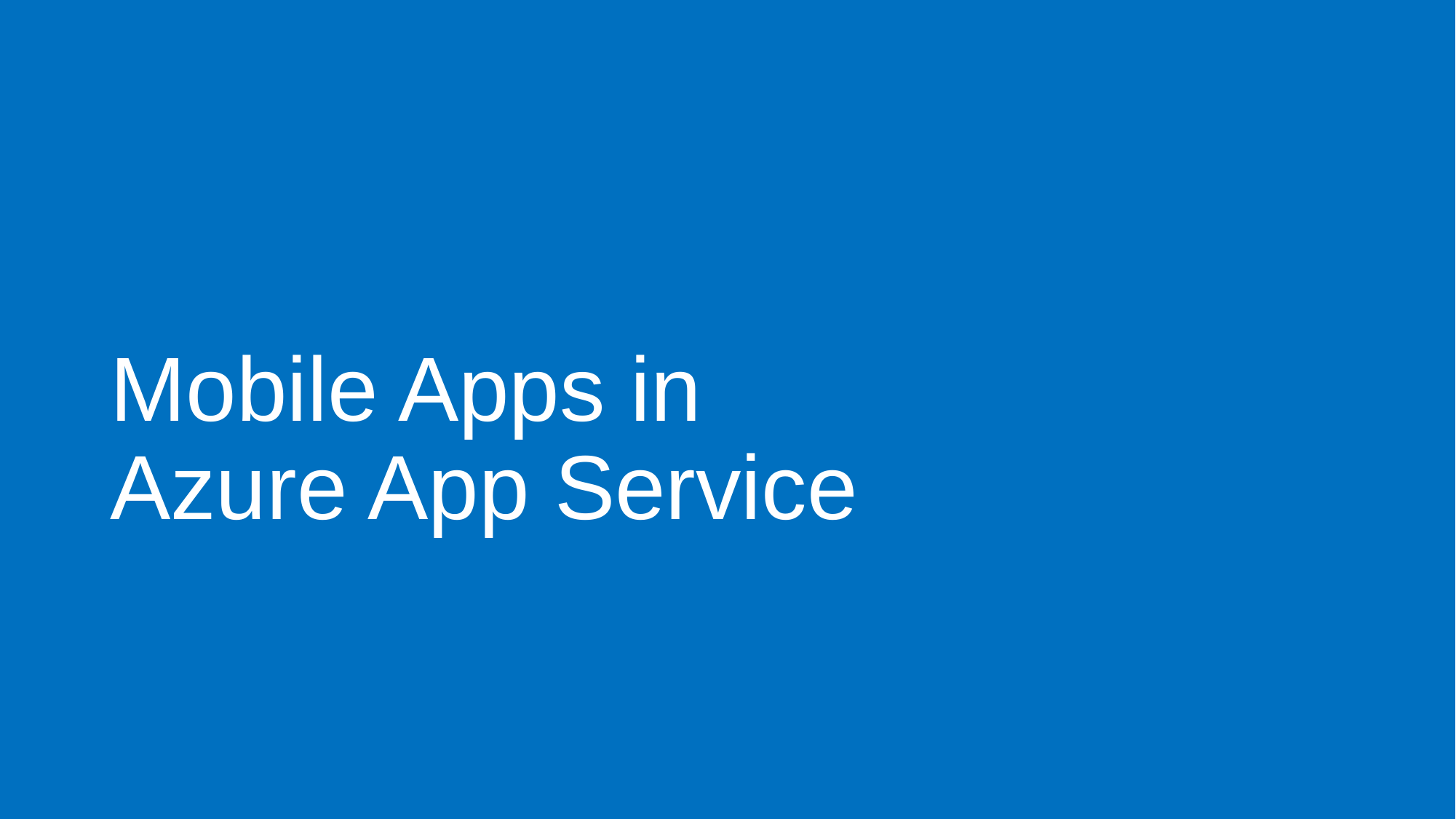

# Mobile Apps in Azure App Service